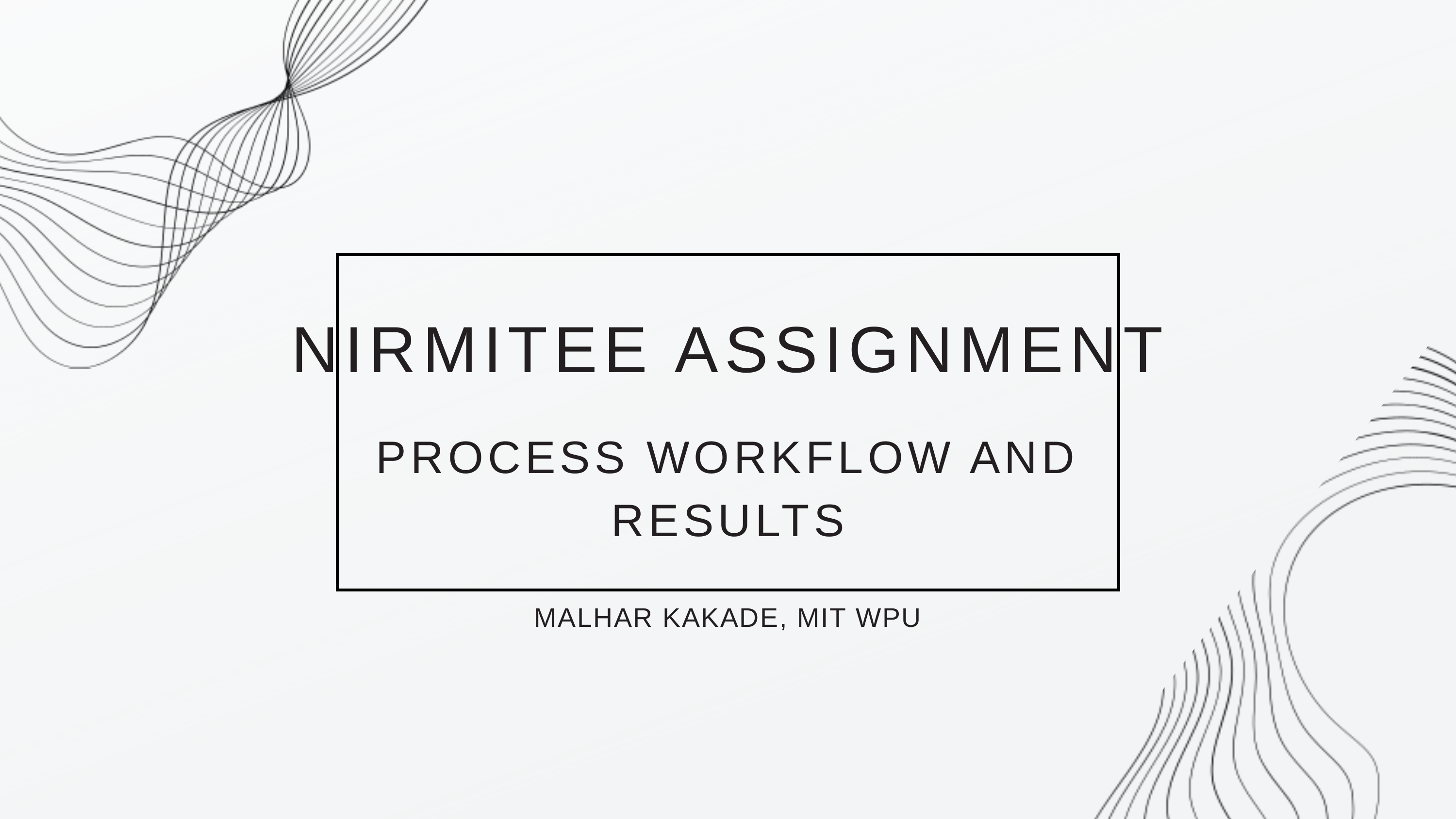

NIRMITEE ASSIGNMENT
PROCESS WORKFLOW AND RESULTS

MALHAR KAKADE, MIT WPU